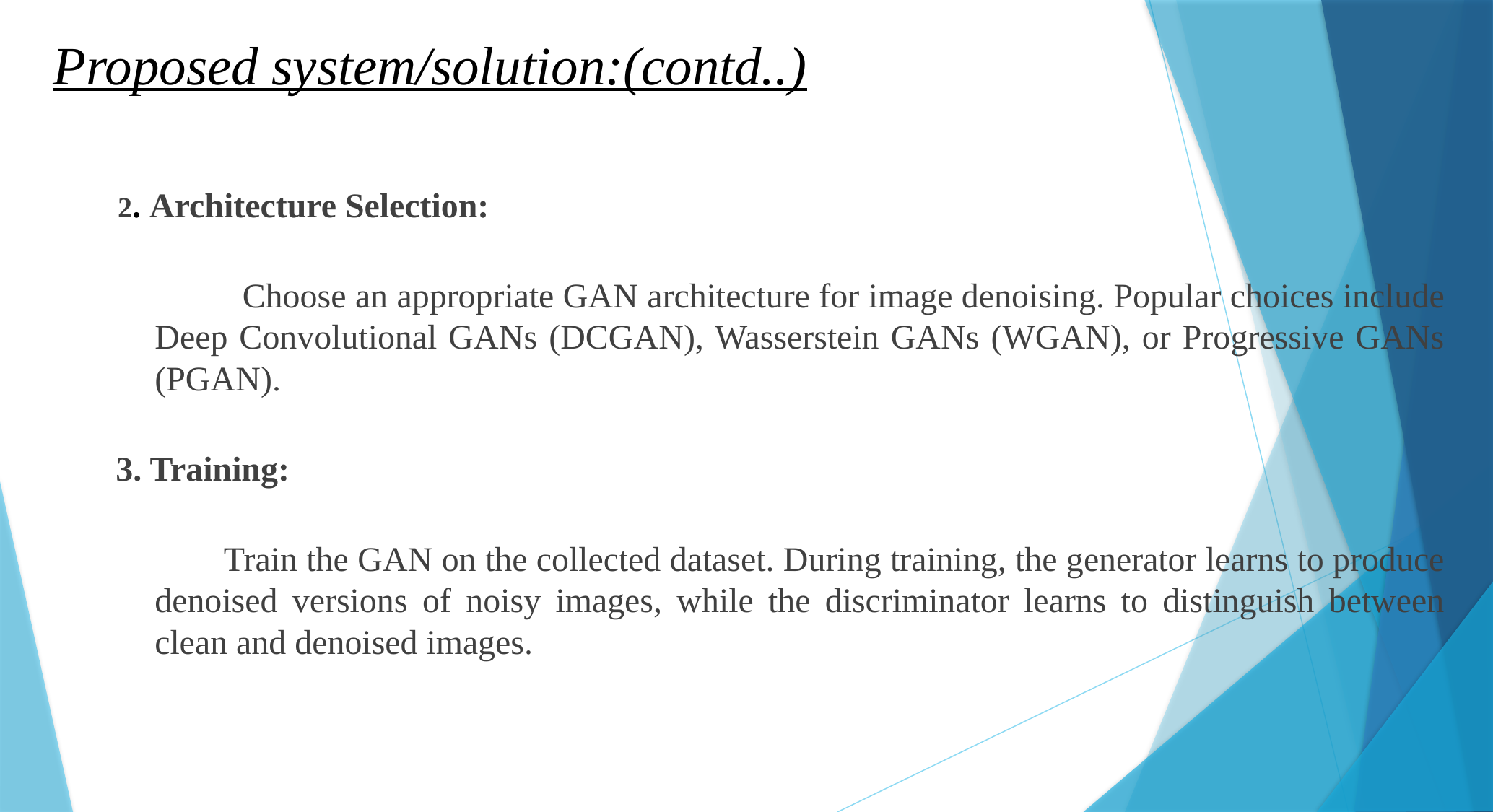

# Proposed system/solution:(contd..)
 2. Architecture Selection:

              Choose an appropriate GAN architecture for image denoising. Popular choices include Deep Convolutional GANs (DCGAN), Wasserstein GANs (WGAN), or Progressive GANs (PGAN).

3. Training:

            Train the GAN on the collected dataset. During training, the generator learns to produce denoised versions of noisy images, while the discriminator learns to distinguish between clean and denoised images.